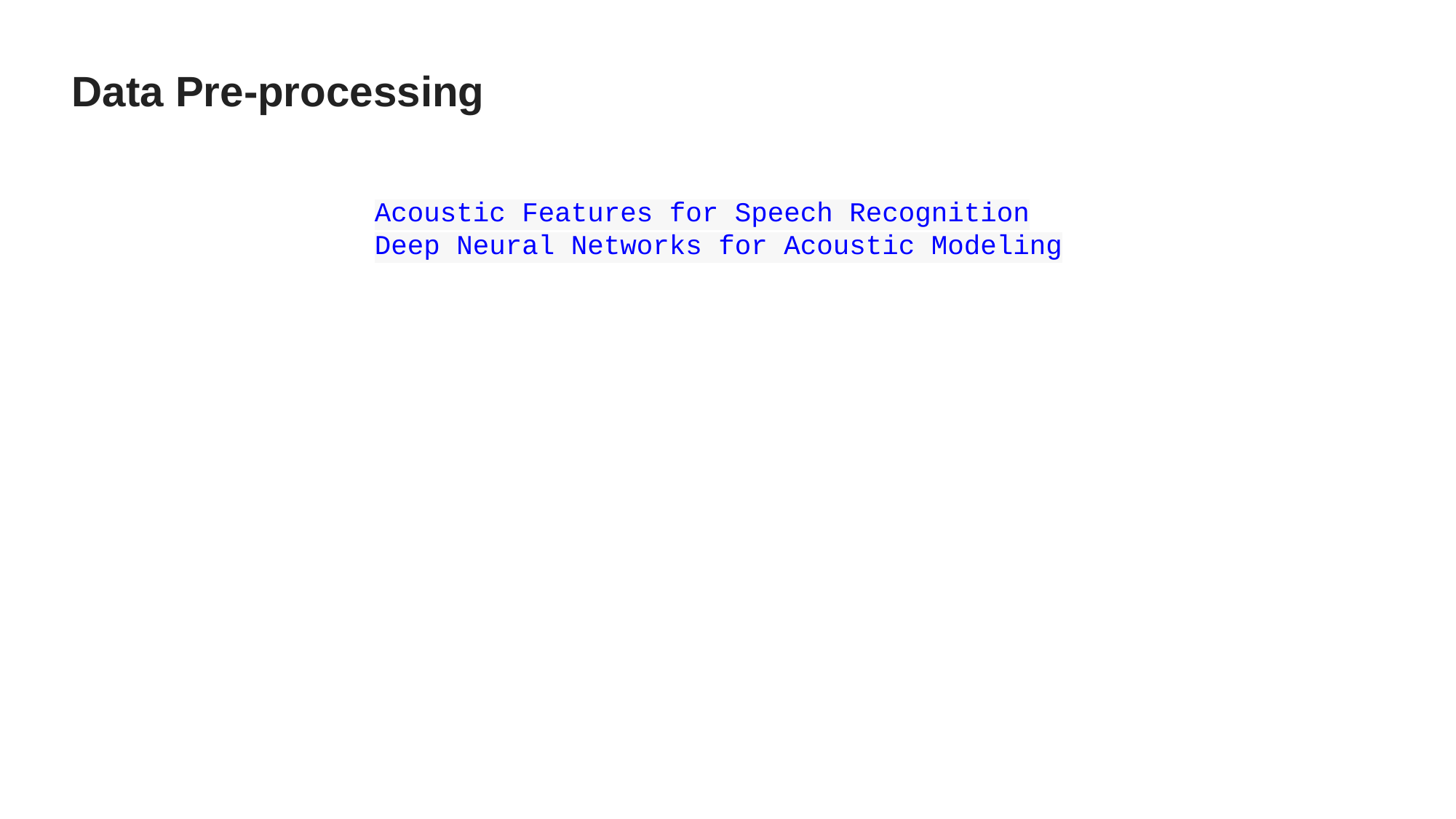

Data Pre-processing
Acoustic Features for Speech Recognition
Deep Neural Networks for Acoustic Modeling